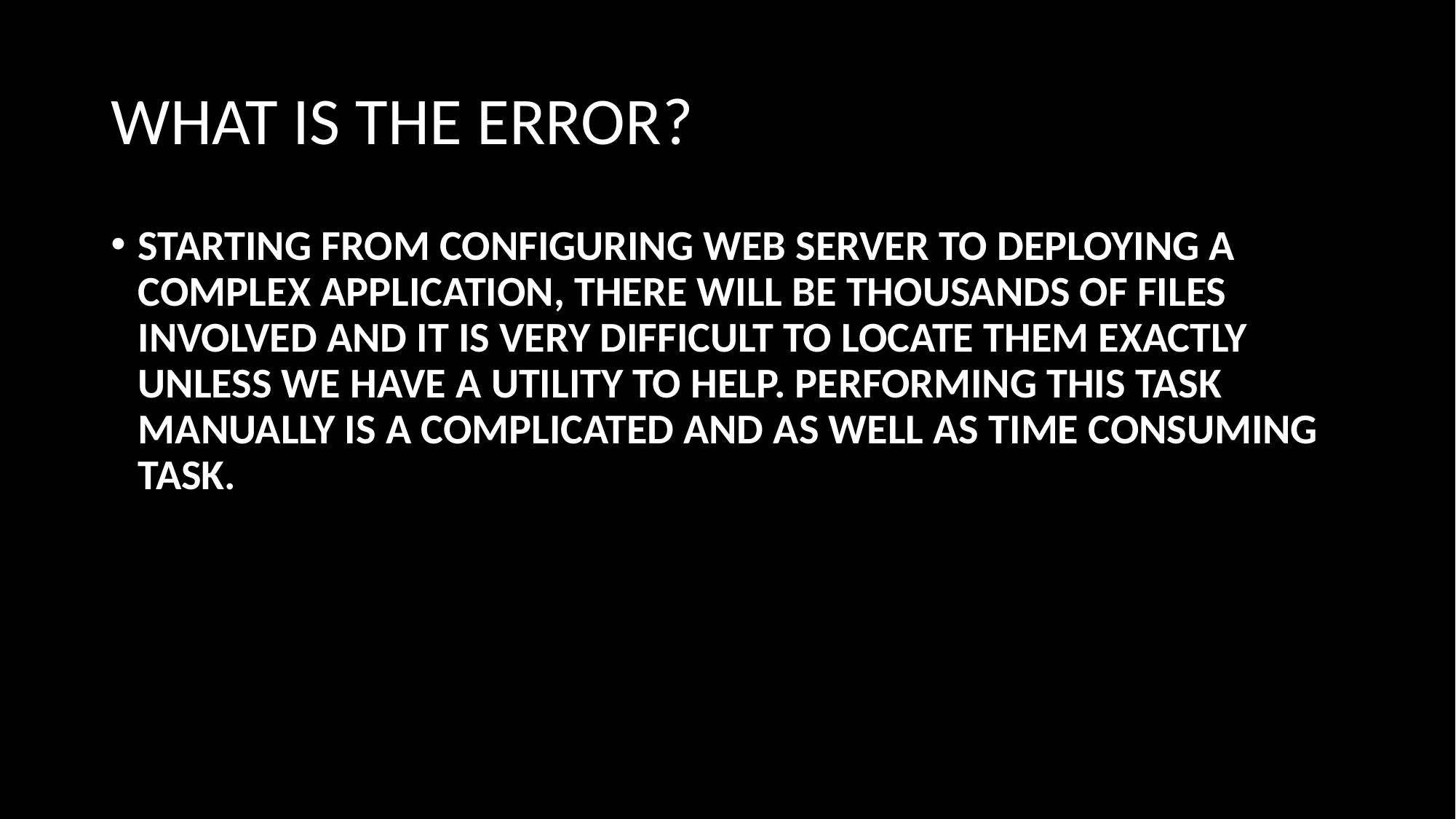

# WHAT IS THE ERROR?
STARTING FROM CONFIGURING WEB SERVER TO DEPLOYING A COMPLEX APPLICATION, THERE WILL BE THOUSANDS OF FILES INVOLVED AND IT IS VERY DIFFICULT TO LOCATE THEM EXACTLY UNLESS WE HAVE A UTILITY TO HELP. PERFORMING THIS TASK MANUALLY IS A COMPLICATED AND AS WELL AS TIME CONSUMING TASK.